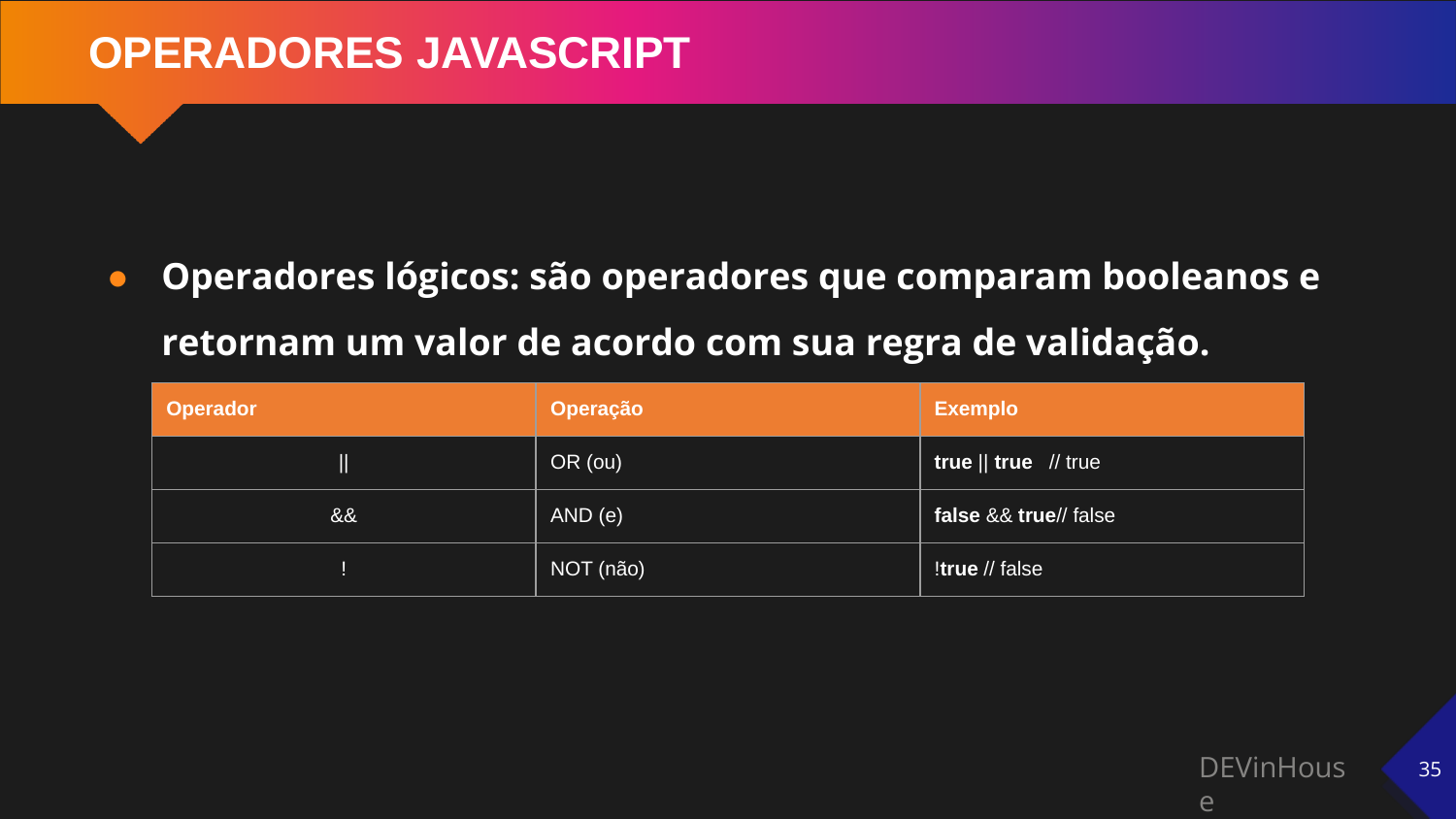

# OPERADORES JAVASCRIPT
Operadores lógicos: são operadores que comparam booleanos e retornam um valor de acordo com sua regra de validação.
| Operador | Operação | Exemplo |
| --- | --- | --- |
| || | OR (ou) | true || true // true |
| && | AND (e) | false && true// false |
| ! | NOT (não) | !true // false |
35